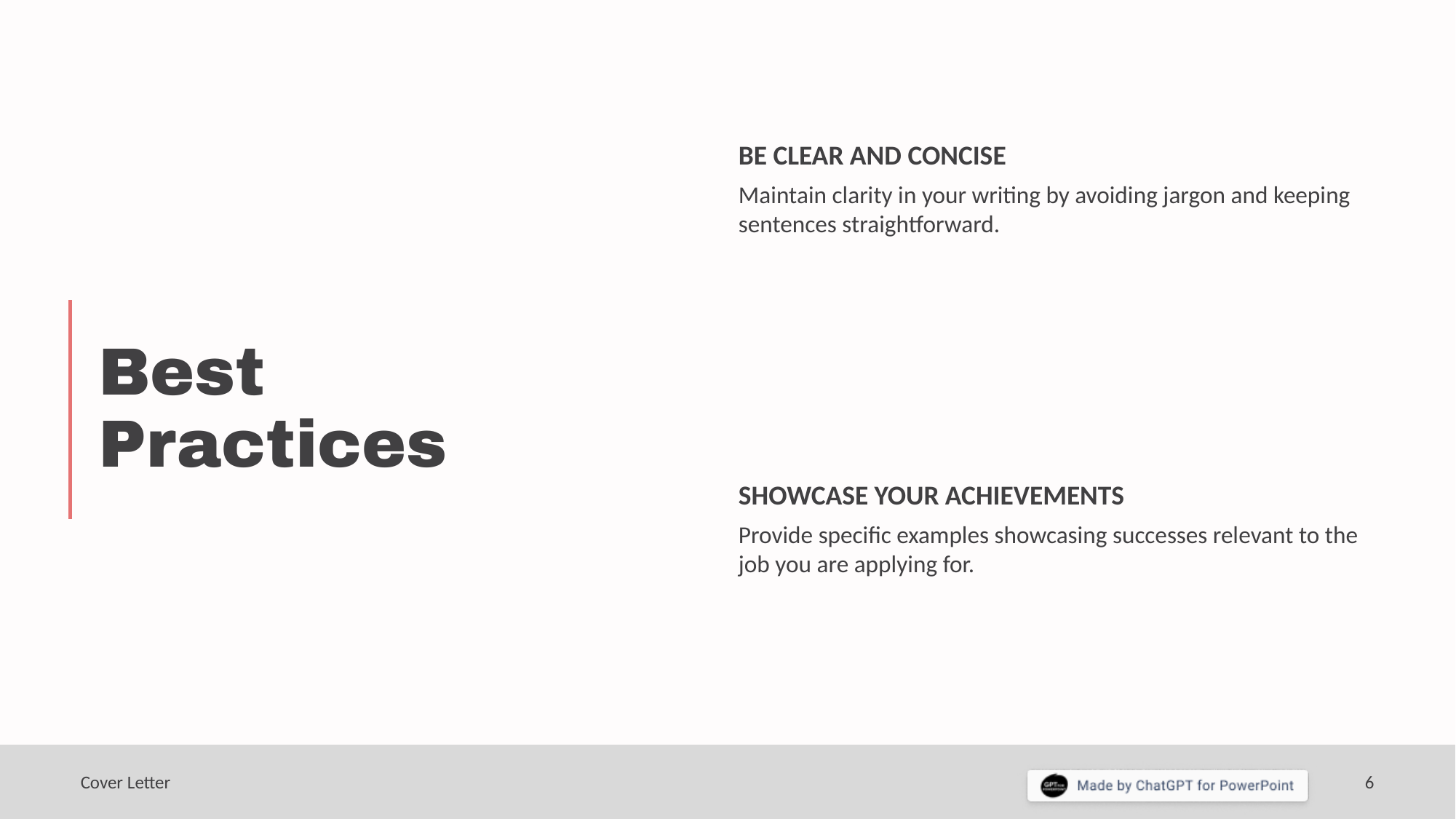

BE CLEAR AND CONCISE
# Best Practices
Maintain clarity in your writing by avoiding jargon and keeping sentences straightforward.
SHOWCASE YOUR ACHIEVEMENTS
Provide specific examples showcasing successes relevant to the job you are applying for.
Cover Letter
6